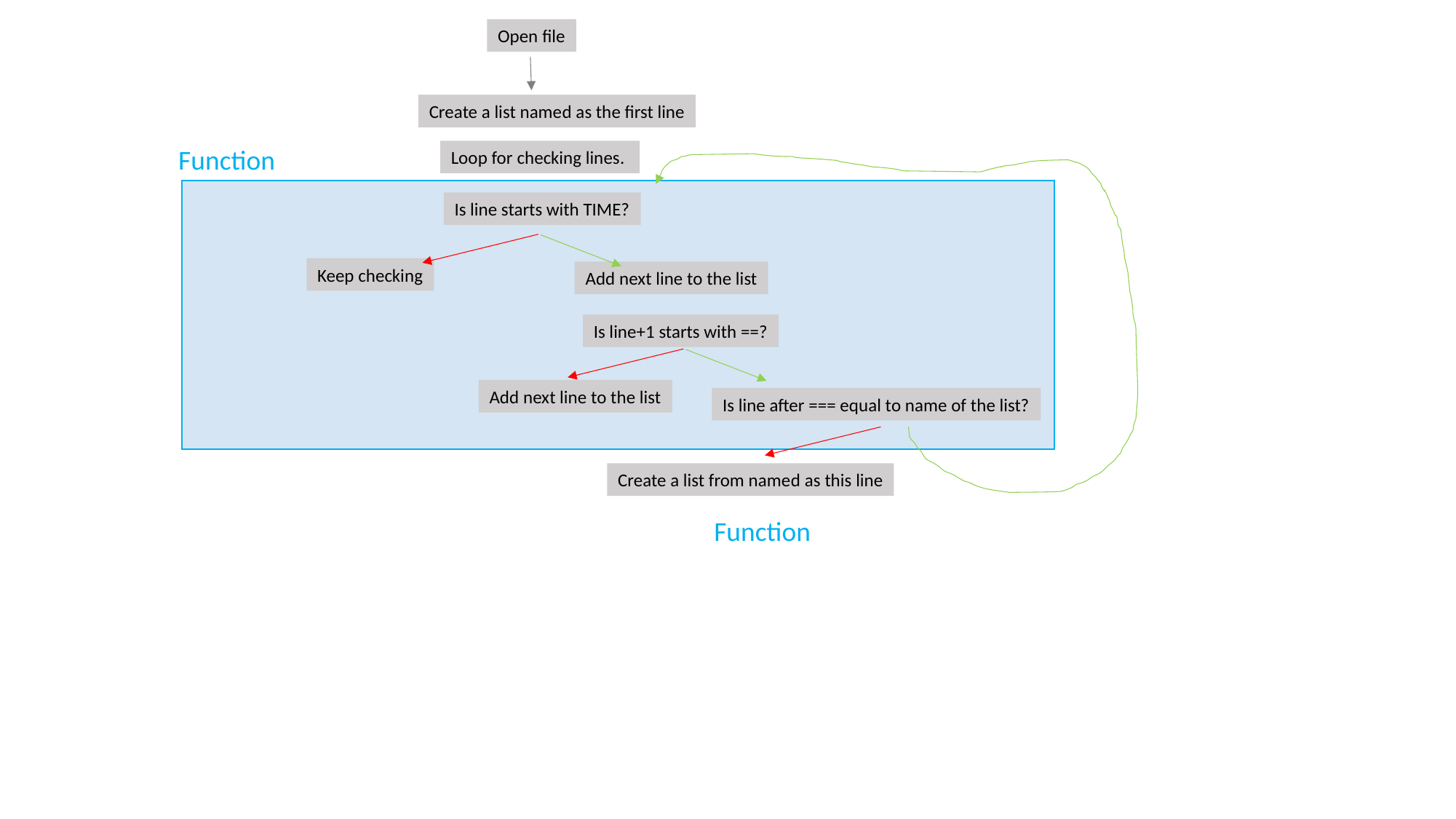

Open file
Create a list named as the first line
Function
Loop for checking lines.

Is line starts with TIME?
Keep checking
Add next line to the list
Is line+1 starts with ==?
Add next line to the list
Is line after === equal to name of the list?
Create a list from named as this line
Function